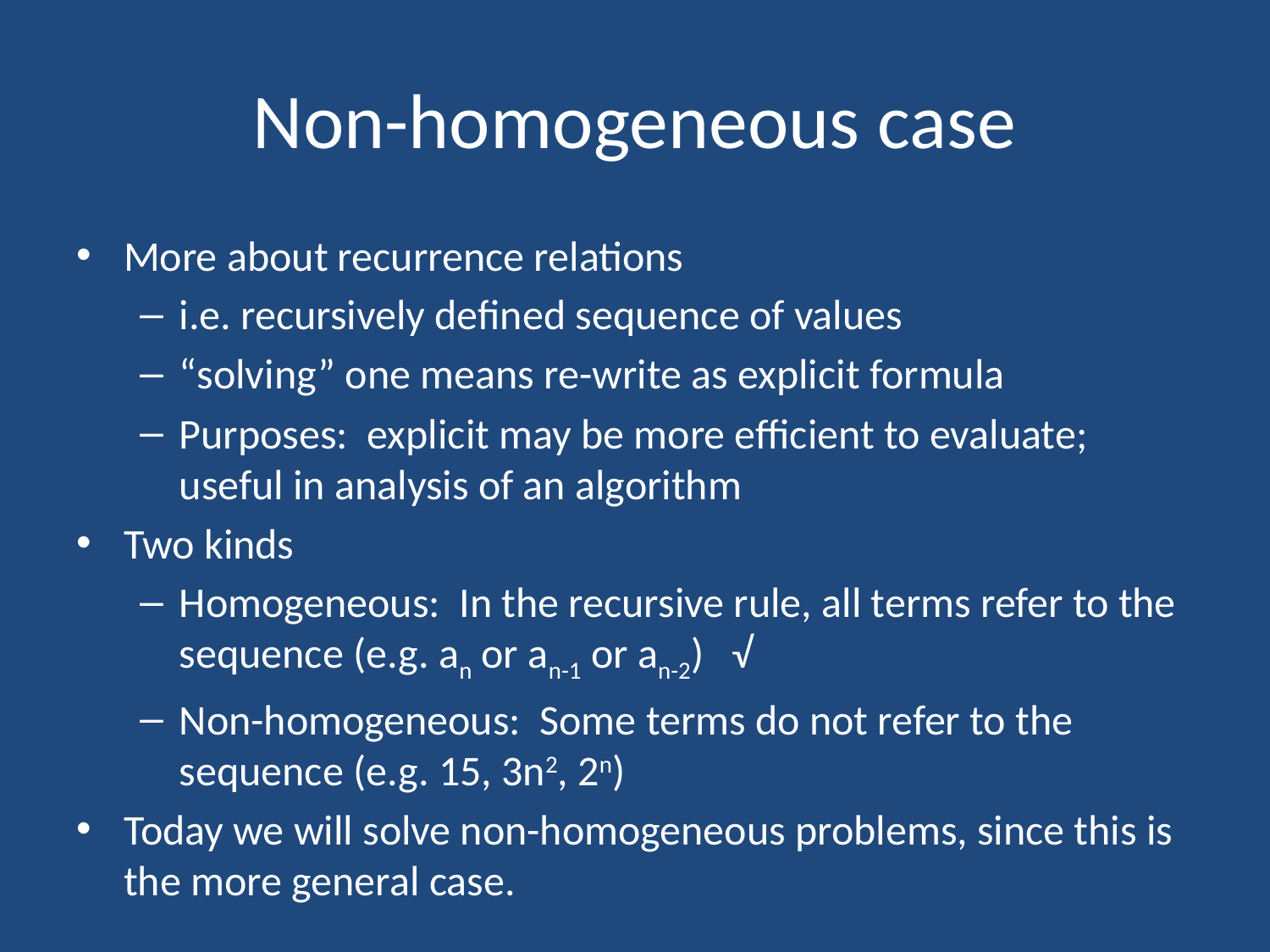

# Non-homogeneous case
More about recurrence relations
i.e. recursively defined sequence of values
“solving” one means re-write as explicit formula
Purposes:  explicit may be more efficient to evaluate;  useful in analysis of an algorithm
Two kinds
Homogeneous:  In the recursive rule, all terms refer to the sequence (e.g. an or an-1 or an-2)   √
Non-homogeneous:  Some terms do not refer to the sequence (e.g. 15, 3n2, 2n)
Today we will solve non-homogeneous problems, since this is the more general case.